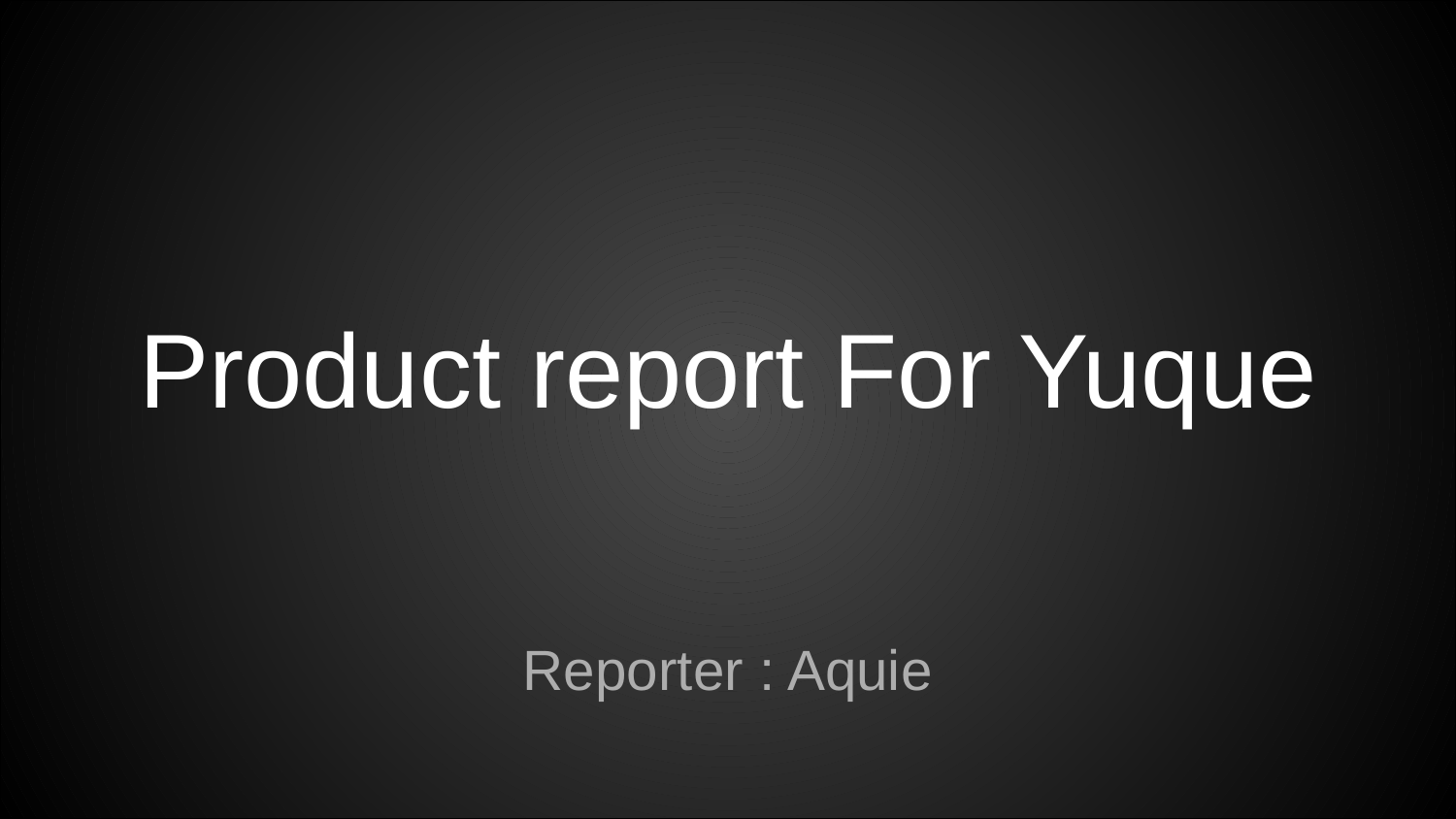

# Product report For Yuque
Reporter : Aquie